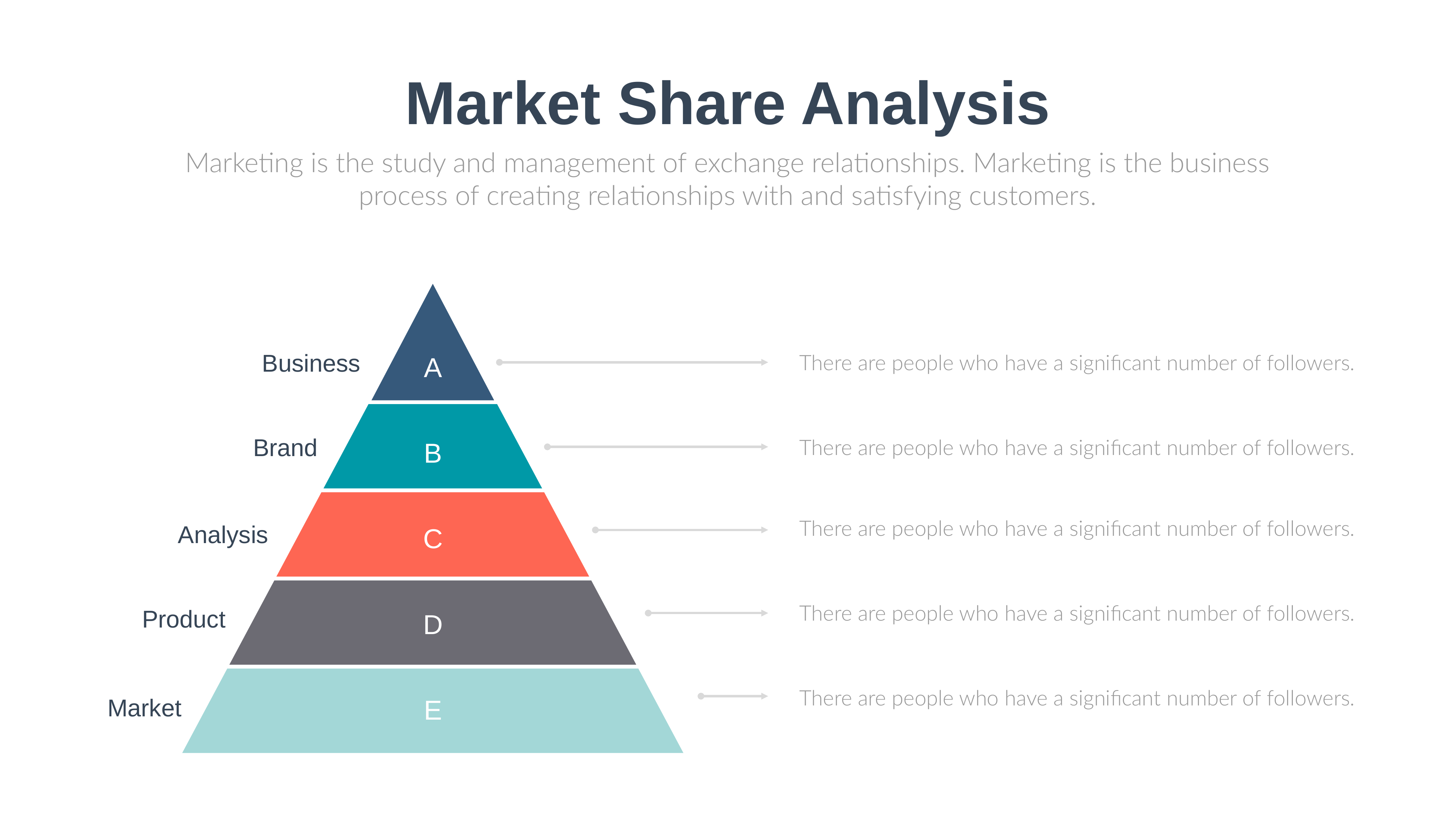

Market Share Analysis
Marketing is the study and management of exchange relationships. Marketing is the business process of creating relationships with and satisfying customers.

A
Business
There are people who have a significant number of followers.
Brand
B
There are people who have a significant number of followers.
There are people who have a significant number of followers.
C
Analysis
There are people who have a significant number of followers.
Product
D
There are people who have a significant number of followers.
E
Market